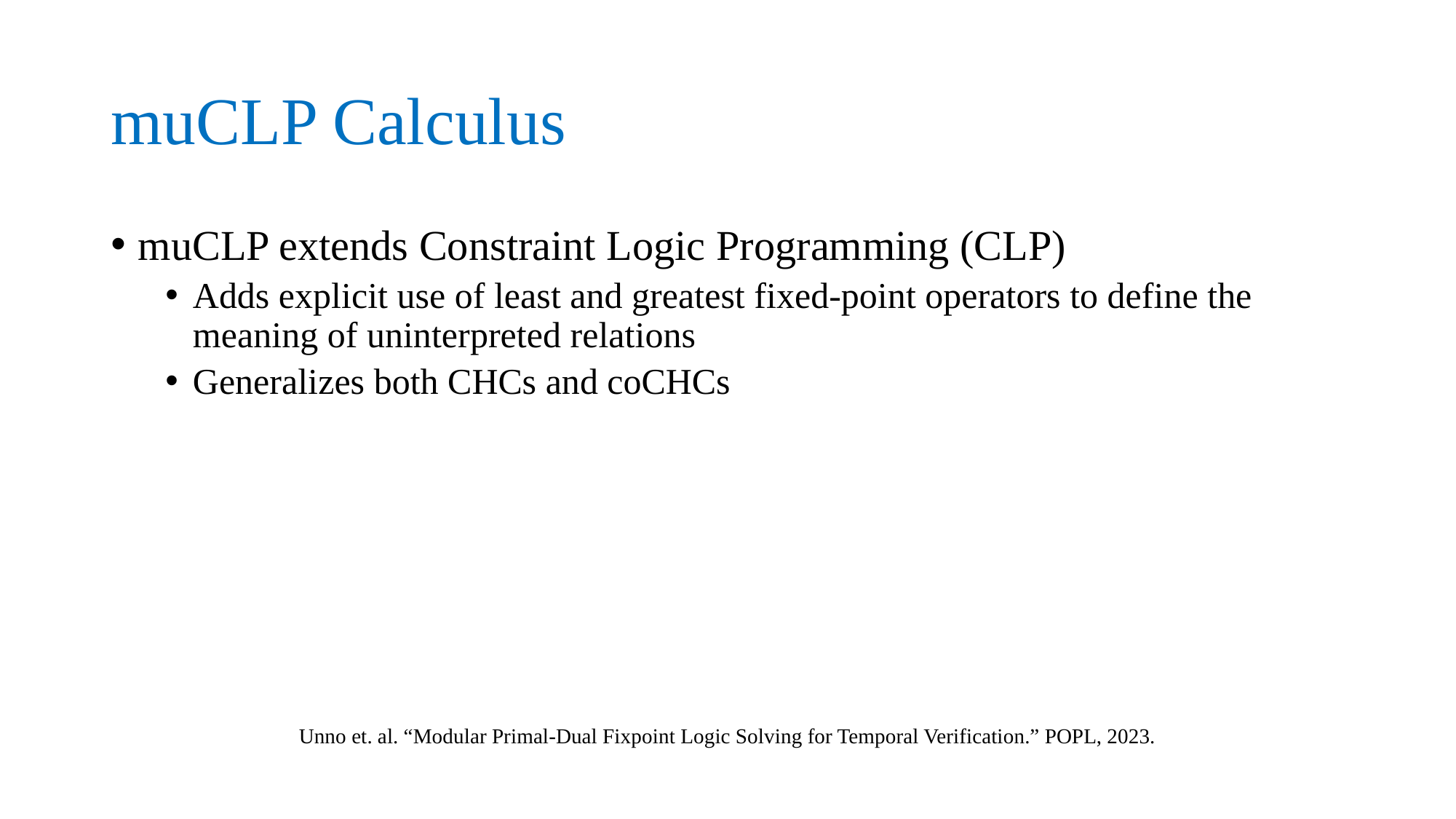

# muCLP Calculus
muCLP extends Constraint Logic Programming (CLP)
Adds explicit use of least and greatest fixed-point operators to define the meaning of uninterpreted relations
Generalizes both CHCs and coCHCs
Unno et. al. “Modular Primal-Dual Fixpoint Logic Solving for Temporal Verification.” POPL, 2023.